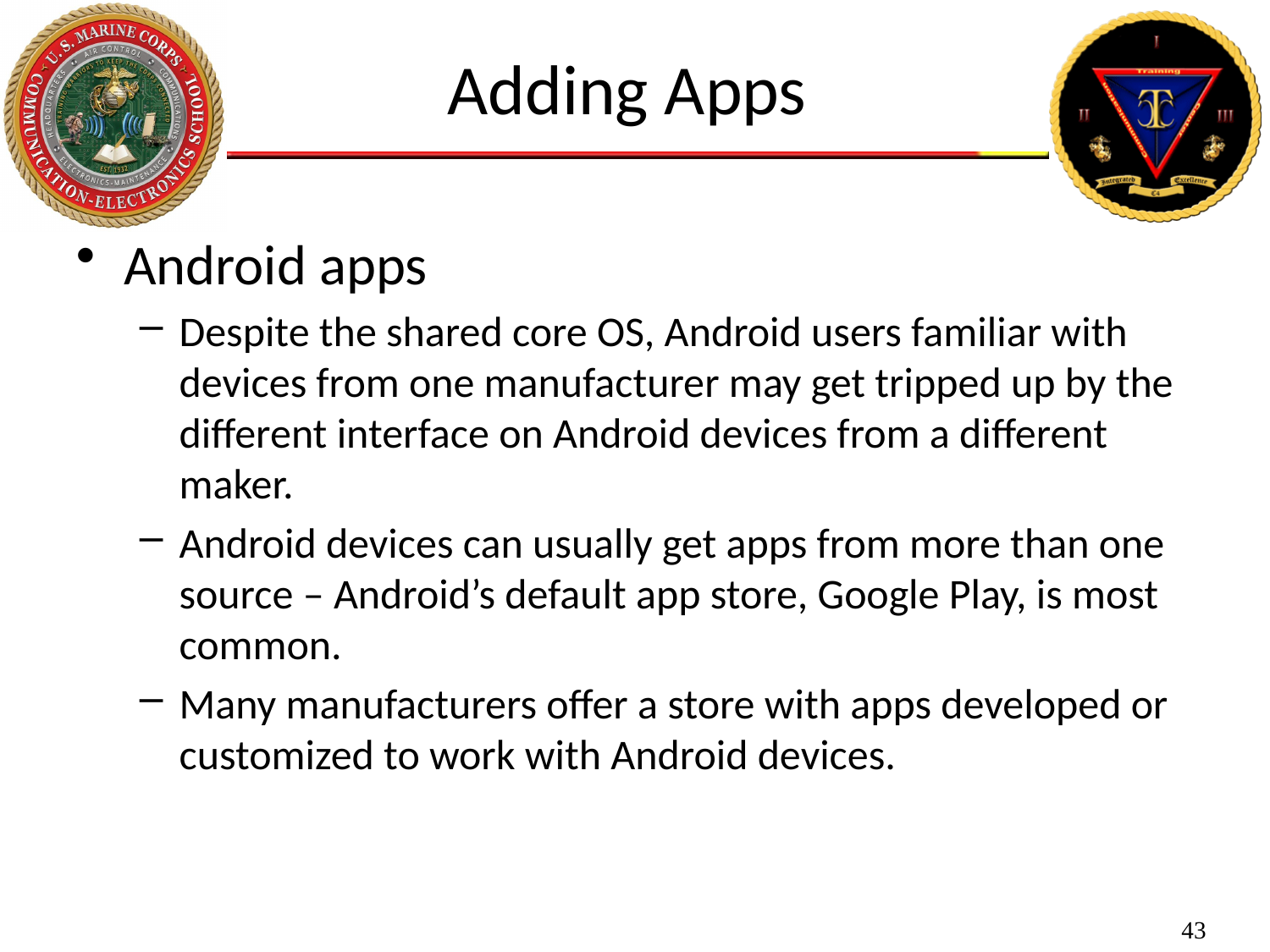

# Adding Apps
Android apps
Despite the shared core OS, Android users familiar with devices from one manufacturer may get tripped up by the different interface on Android devices from a different maker.
Android devices can usually get apps from more than one source – Android’s default app store, Google Play, is most common.
Many manufacturers offer a store with apps developed or customized to work with Android devices.